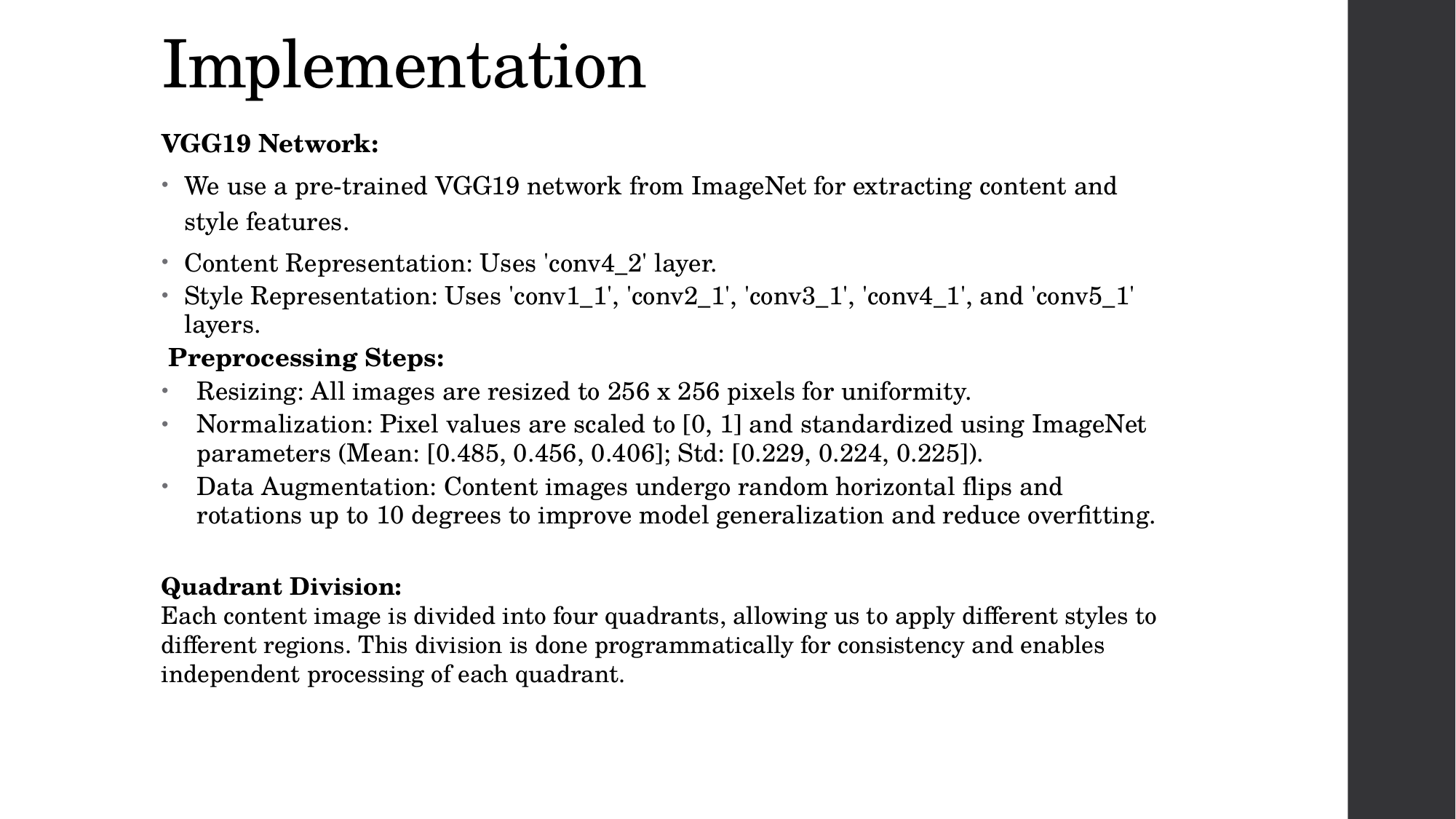

# Implementation
VGG19 Network:
We use a pre-trained VGG19 network from ImageNet for extracting content and style features.
Content Representation: Uses 'conv4_2' layer.
Style Representation: Uses 'conv1_1', 'conv2_1', 'conv3_1', 'conv4_1', and 'conv5_1' layers.
 Preprocessing Steps:
Resizing: All images are resized to 256 x 256 pixels for uniformity.
Normalization: Pixel values are scaled to [0, 1] and standardized using ImageNet parameters (Mean: [0.485, 0.456, 0.406]; Std: [0.229, 0.224, 0.225]).
Data Augmentation: Content images undergo random horizontal flips and rotations up to 10 degrees to improve model generalization and reduce overfitting.

Quadrant Division:
Each content image is divided into four quadrants, allowing us to apply different styles to different regions. This division is done programmatically for consistency and enables independent processing of each quadrant.